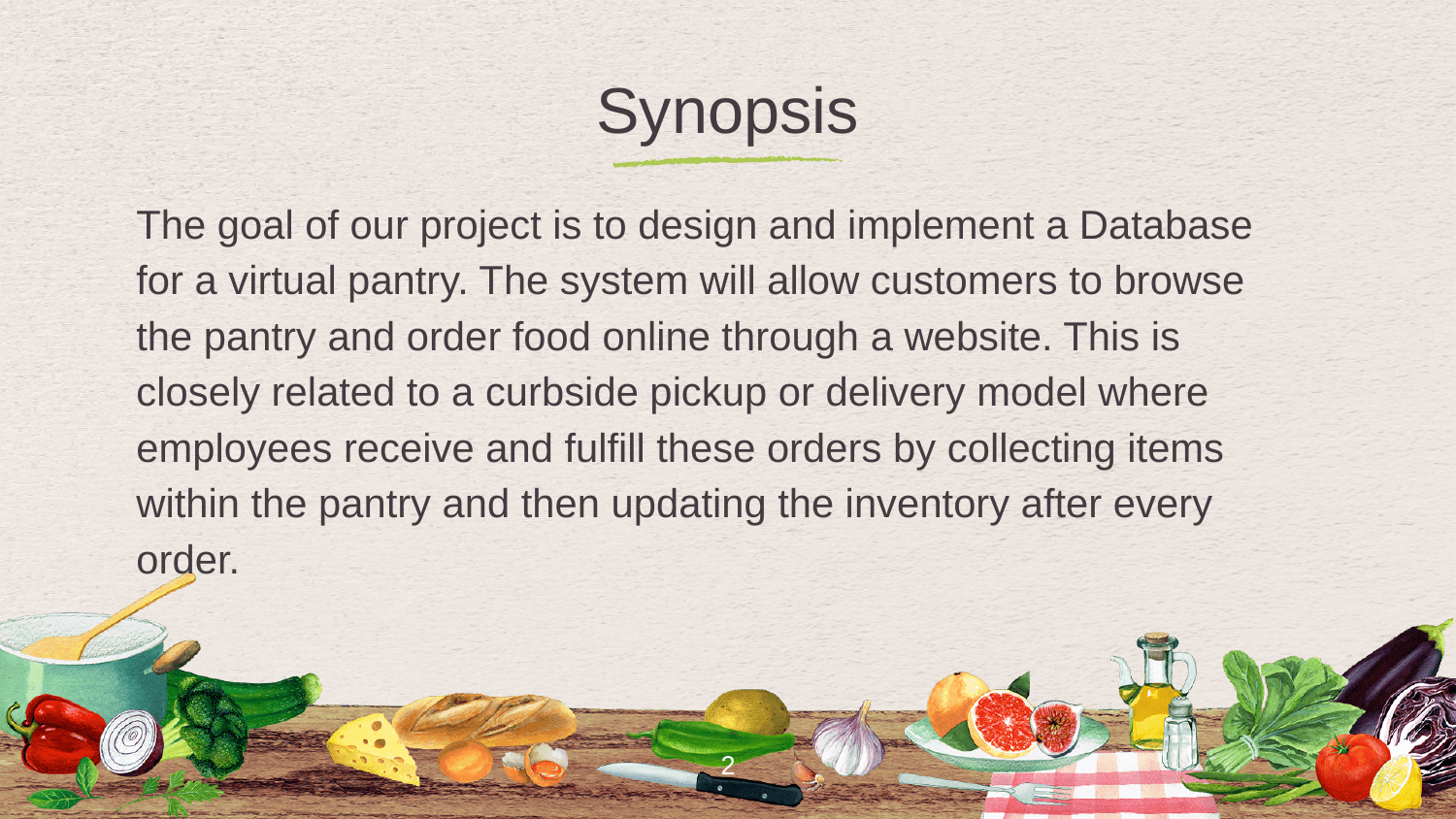

# Synopsis
The goal of our project is to design and implement a Database for a virtual pantry. The system will allow customers to browse the pantry and order food online through a website. This is closely related to a curbside pickup or delivery model where employees receive and fulfill these orders by collecting items within the pantry and then updating the inventory after every order.
2